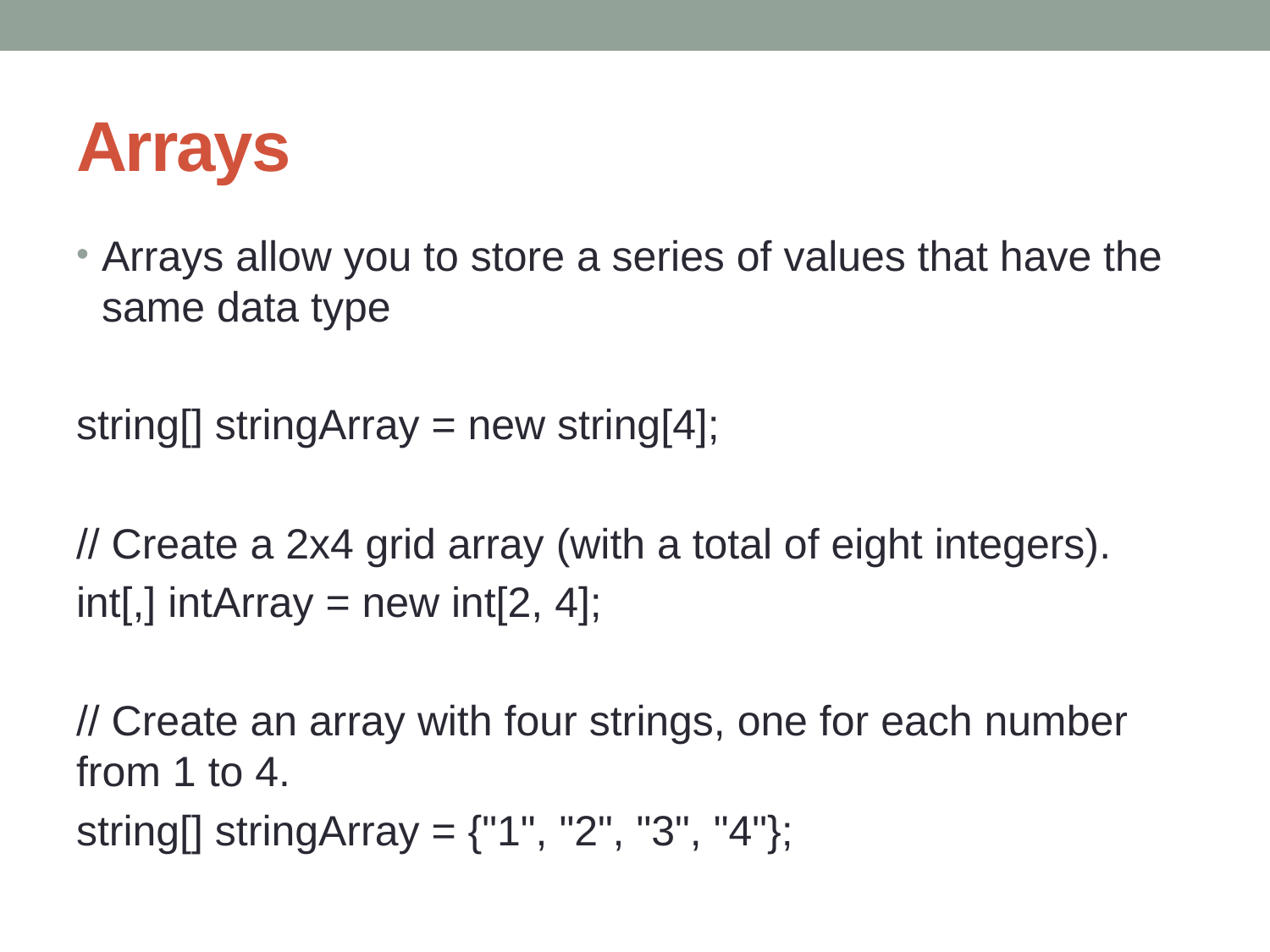

# Arrays
Arrays allow you to store a series of values that have the same data type

string[] stringArray = new string[4];

// Create a 2x4 grid array (with a total of eight integers).
int[,] intArray = new int[2, 4];

// Create an array with four strings, one for each number from 1 to 4.
string[] stringArray = {"1", "2", "3", "4"};